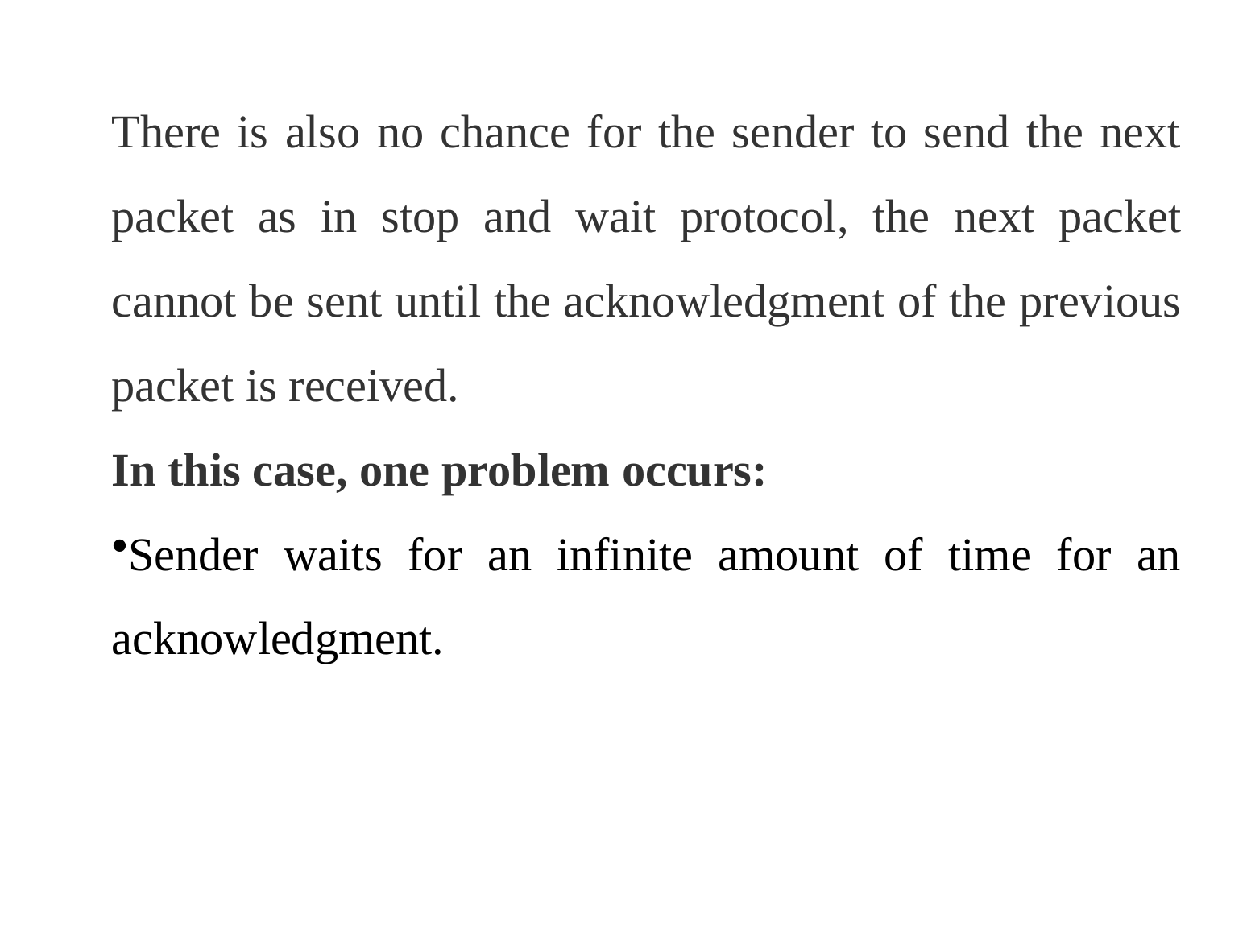

There is also no chance for the sender to send the next packet as in stop and wait protocol, the next packet cannot be sent until the acknowledgment of the previous packet is received.
In this case, one problem occurs:
Sender waits for an infinite amount of time for an acknowledgment.